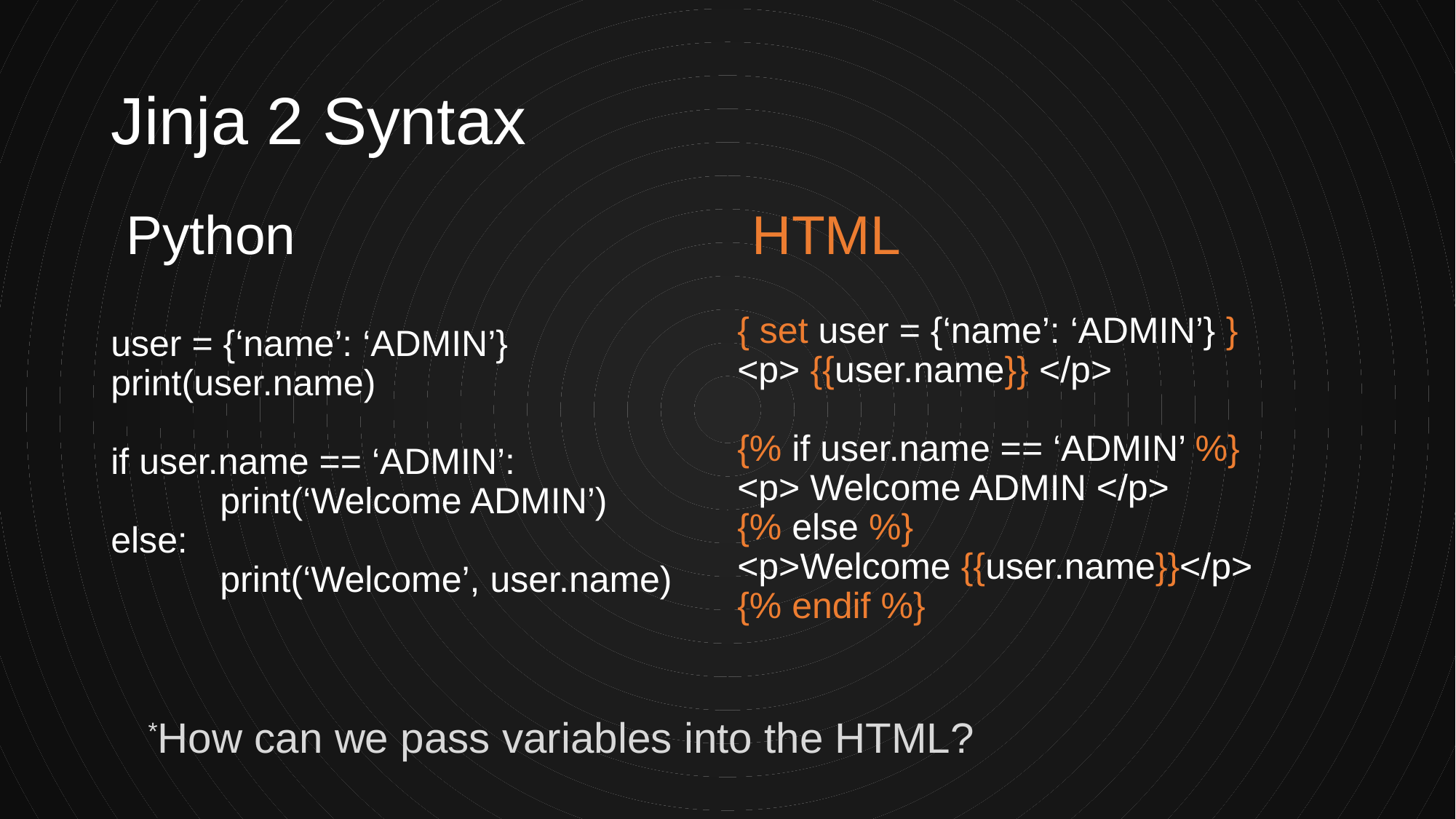

# Jinja 2 Syntax
 Python

user = {‘name’: ‘ADMIN’}
print(user.name)

if user.name == ‘ADMIN’:
	print(‘Welcome ADMIN’)
else:
	print(‘Welcome’, user.name)

 HTML

{ set user = {‘name’: ‘ADMIN’} }
<p> {{user.name}} </p>

{% if user.name == ‘ADMIN’ %}
<p> Welcome ADMIN </p>
{% else %}
<p>Welcome {{user.name}}</p>
{% endif %}
*How can we pass variables into the HTML?